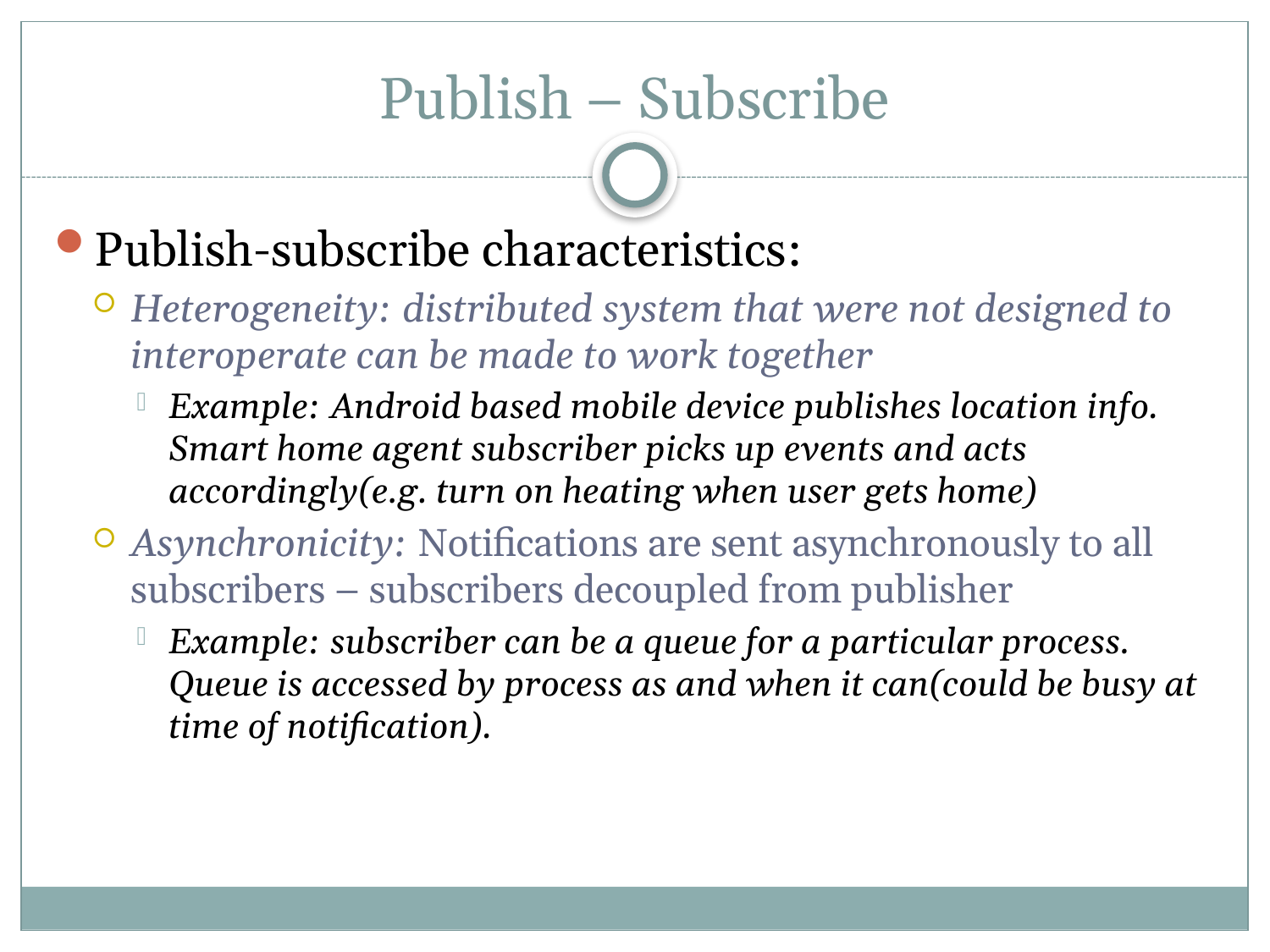

# Publish – Subscribe
Publish-subscribe characteristics:
Heterogeneity: distributed system that were not designed to interoperate can be made to work together
Example: Android based mobile device publishes location info. Smart home agent subscriber picks up events and acts accordingly(e.g. turn on heating when user gets home)
Asynchronicity: Notifications are sent asynchronously to all subscribers – subscribers decoupled from publisher
Example: subscriber can be a queue for a particular process. Queue is accessed by process as and when it can(could be busy at time of notification).